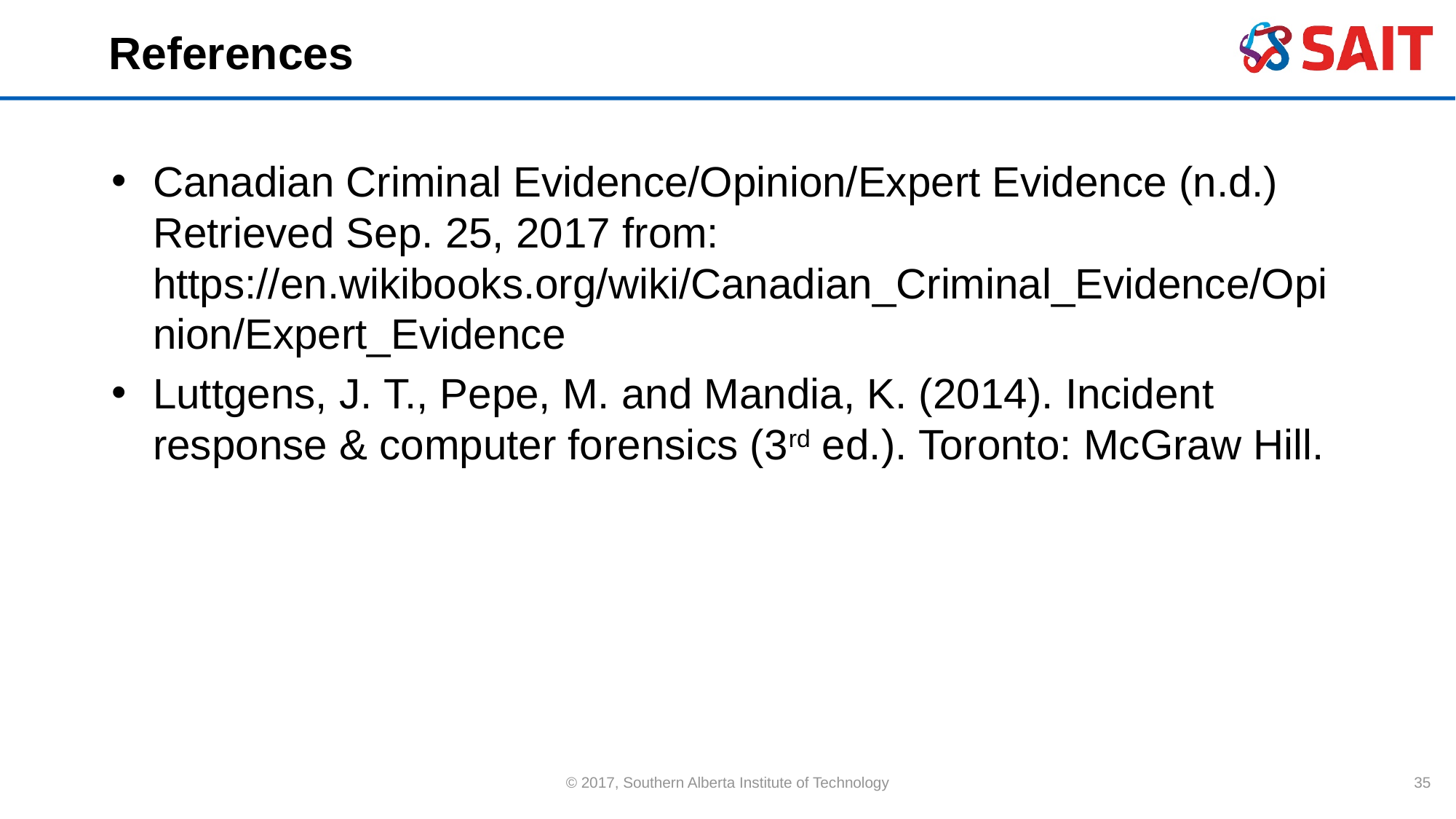

# References
Canadian Criminal Evidence/Opinion/Expert Evidence (n.d.) Retrieved Sep. 25, 2017 from: https://en.wikibooks.org/wiki/Canadian_Criminal_Evidence/Opinion/Expert_Evidence
Luttgens, J. T., Pepe, M. and Mandia, K. (2014). Incident response & computer forensics (3rd ed.). Toronto: McGraw Hill.